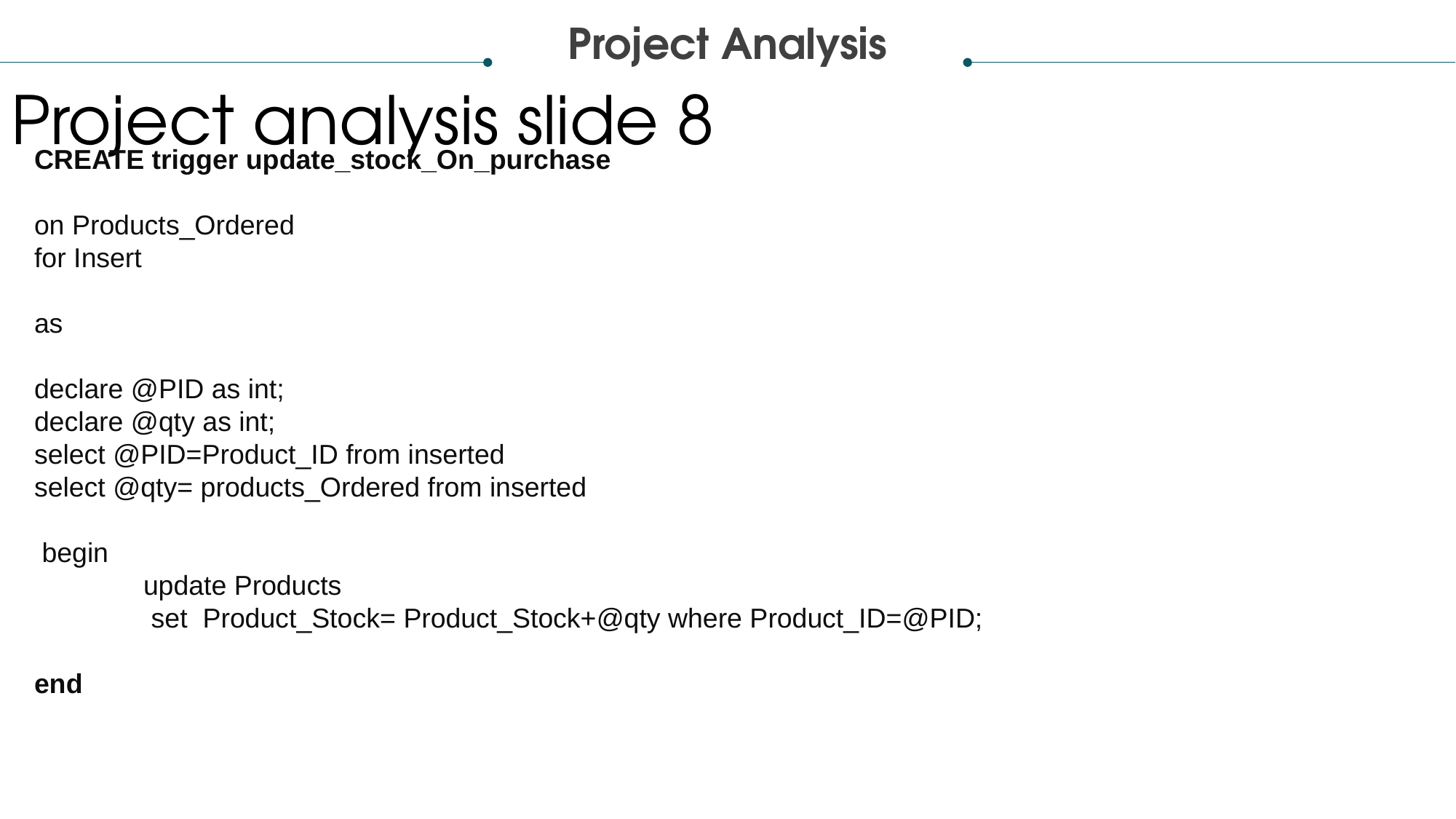

Project Analysis
Project analysis slide 8
CREATE trigger update_stock_On_purchase

on Products_Ordered
for Insert

as

declare @PID as int;
declare @qty as int;
select @PID=Product_ID from inserted
select @qty= products_Ordered from inserted

 begin
	update Products
	 set  Product_Stock= Product_Stock+@qty where Product_ID=@PID;

end